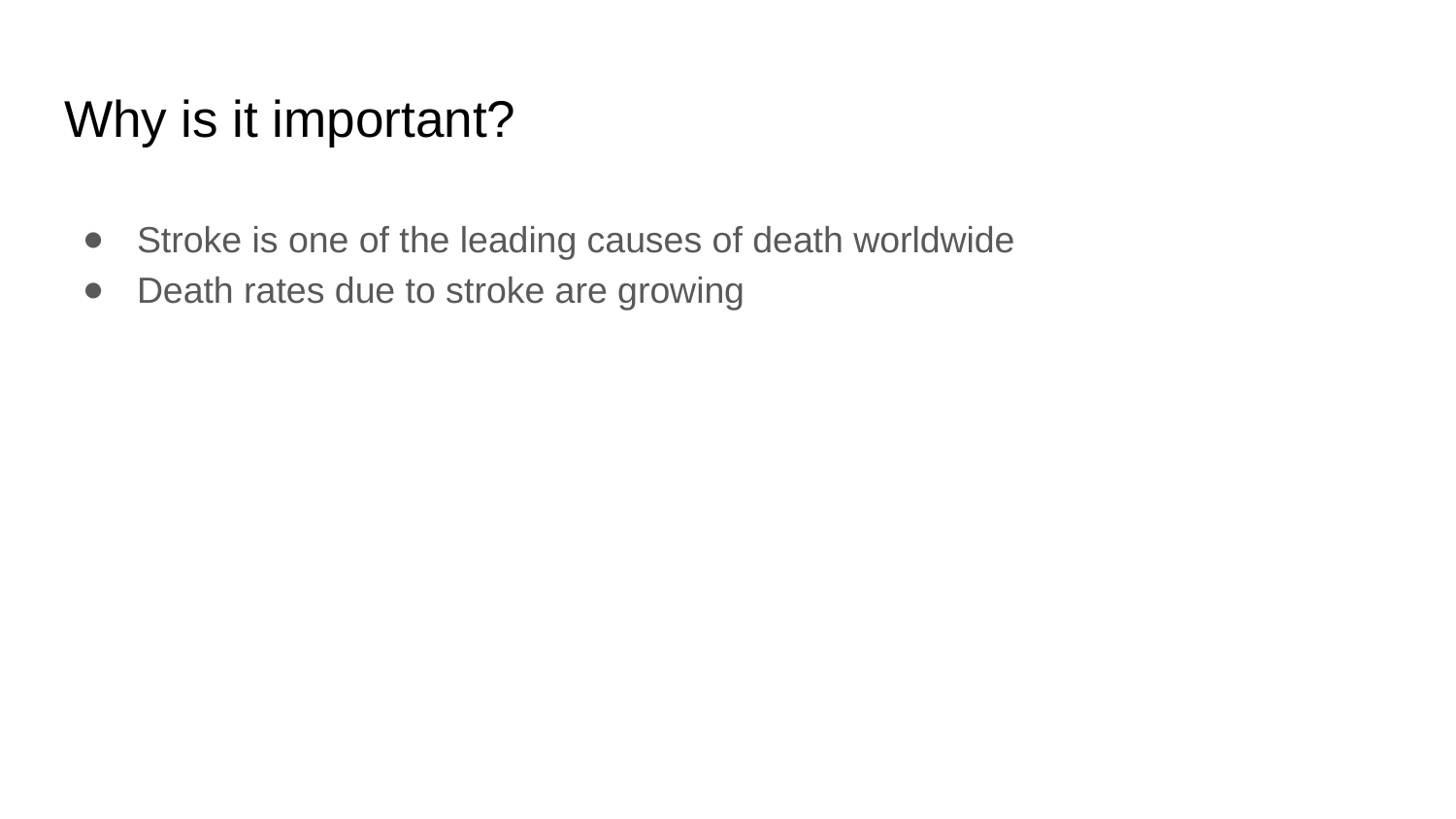

# Why is it important?
Stroke is one of the leading causes of death worldwide
Death rates due to stroke are growing